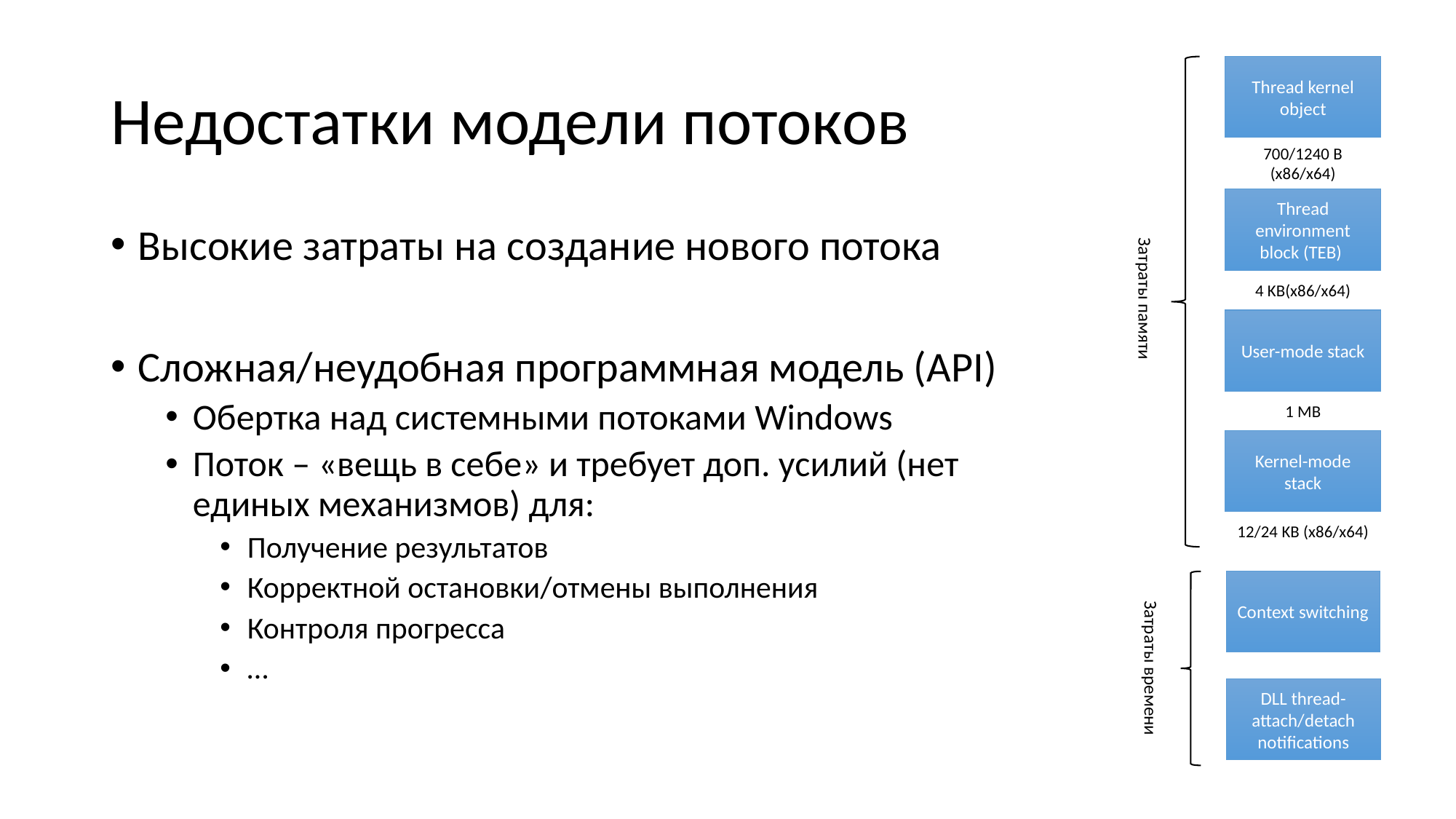

# Недостатки модели потоков
Thread kernel object
700/1240 B (x86/x64)

Thread environment block (TEB)
4 KB(x86/x64)
Высокие затраты на создание нового потока

Сложная/неудобная программная модель (API)
Обертка над системными потоками Windows
Поток – «вещь в себе» и требует доп. усилий (нет единых механизмов) для:
Получение результатов
Корректной остановки/отмены выполнения
Контроля прогресса
…
Затраты памяти
User-mode stack
1 MB
Kernel-mode stack
12/24 KB (x86/x64)
Context switching

Затраты времени
DLL thread-attach/detach notifications